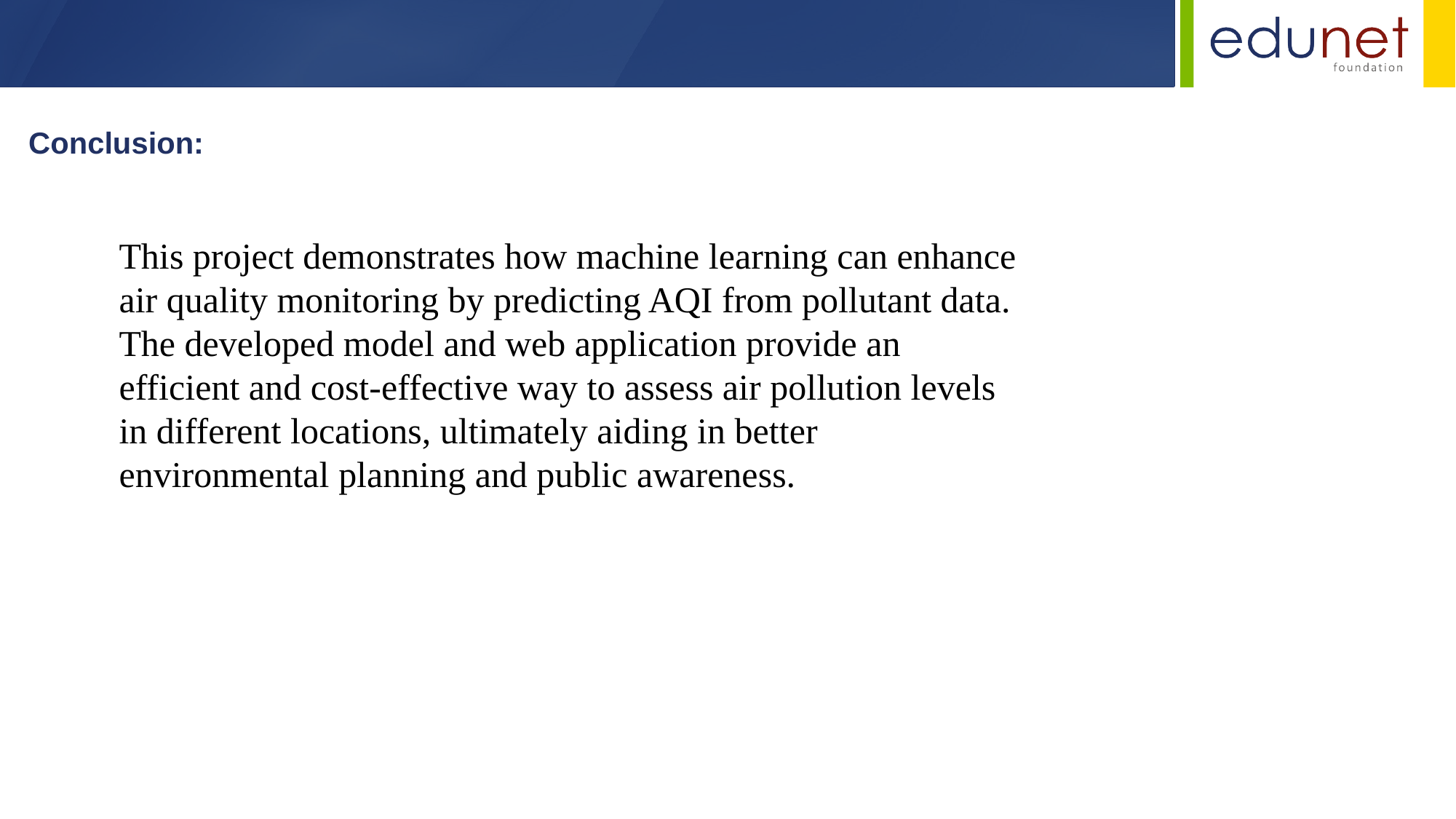

Conclusion:
This project demonstrates how machine learning can enhance air quality monitoring by predicting AQI from pollutant data. The developed model and web application provide an efficient and cost-effective way to assess air pollution levels in different locations, ultimately aiding in better environmental planning and public awareness.